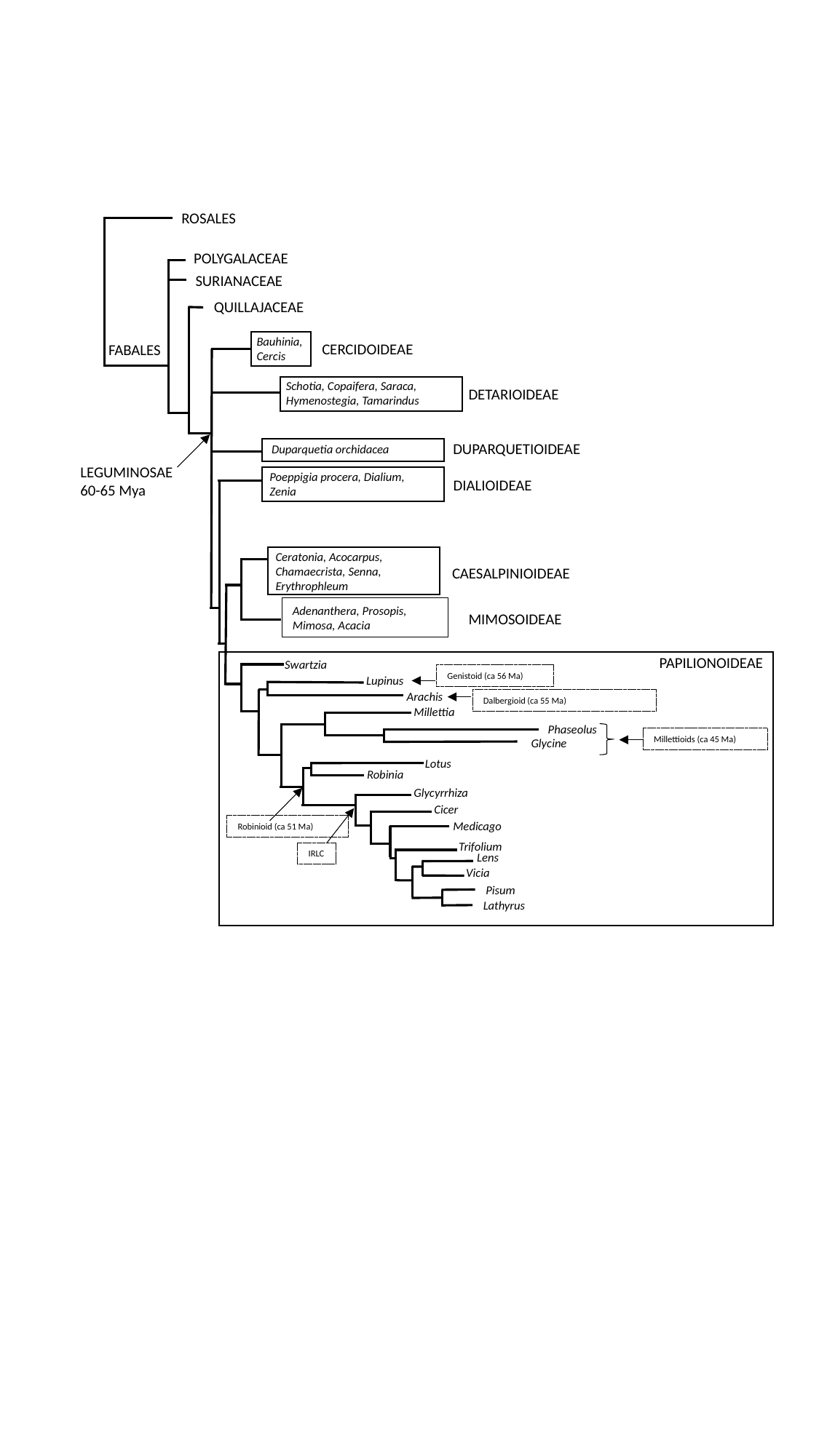

ROSALES
POLYGALACEAE
SURIANACEAE
QUILLAJACEAE
Bauhinia, Cercis

CERCIDOIDEAE
FABALES
Schotia, Copaifera, Saraca, Hymenostegia, Tamarindus

DETARIOIDEAE
DUPARQUETIOIDEAE
Duparquetia orchidacea

LEGUMINOSAE
60-65 Mya
Poeppigia procera, Dialium, Zenia

DIALIOIDEAE
Ceratonia, Acocarpus, Chamaecrista, Senna, Erythrophleum

CAESALPINIOIDEAE
Adenanthera, Prosopis, Mimosa, Acacia
MIMOSOIDEAE
PAPILIONOIDEAE
Swartzia

Genistoid (ca 56 Ma)
Lupinus
Arachis
Dalbergioid (ca 55 Ma)
Millettia
Phaseolus

Millettioids (ca 45 Ma)
Glycine
Lotus
Robinia
Glycyrrhiza
Cicer
Medicago
Robinioid (ca 51 Ma)
Trifolium
IRLC
Lens
Vicia
Pisum
Lathyrus